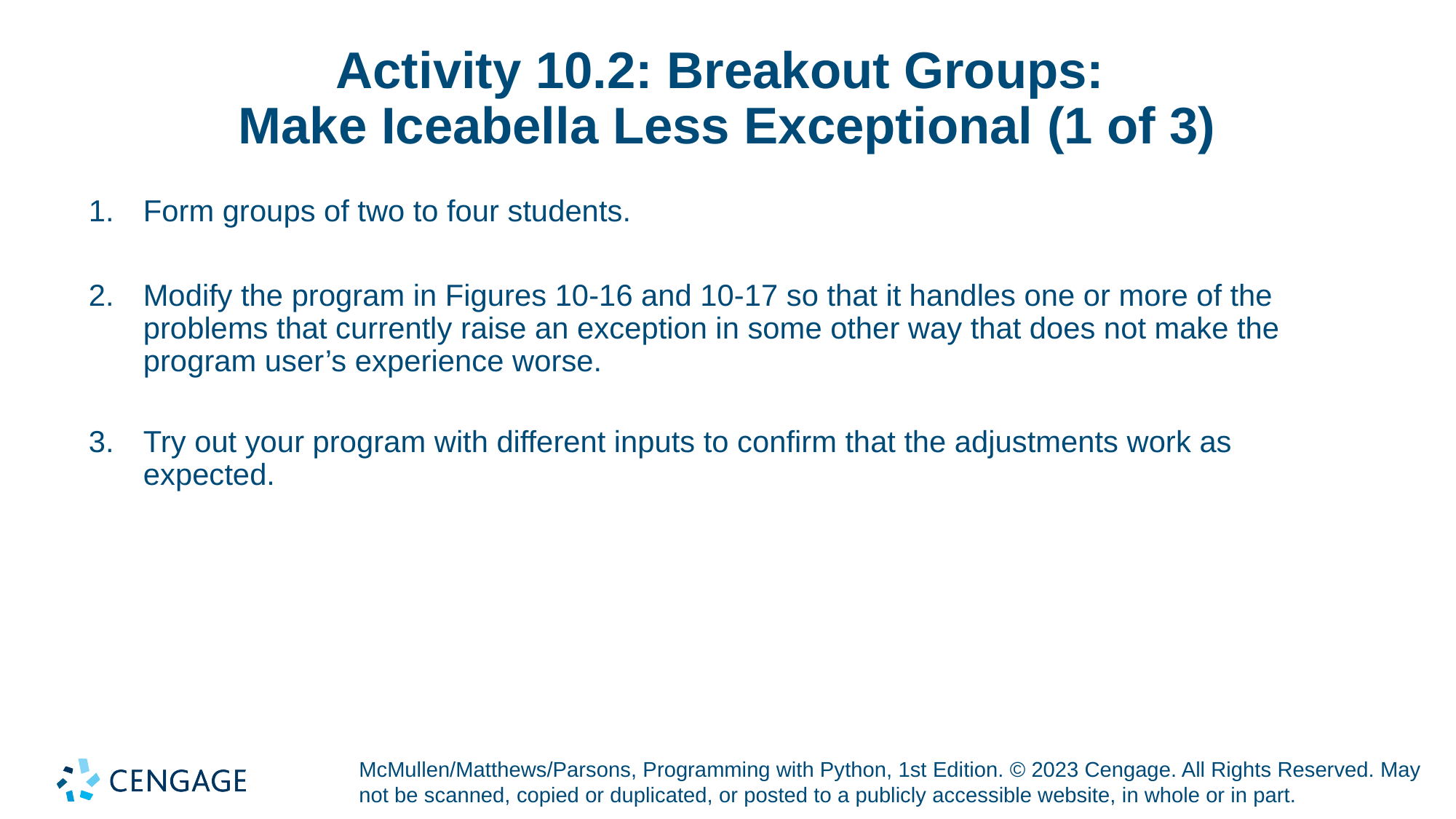

# Activity 10.2: Breakout Groups: Make Iceabella Less Exceptional (1 of 3)
Form groups of two to four students.
Modify the program in Figures 10-16 and 10-17 so that it handles one or more of the problems that currently raise an exception in some other way that does not make the program user’s experience worse.
Try out your program with different inputs to confirm that the adjustments work as expected.